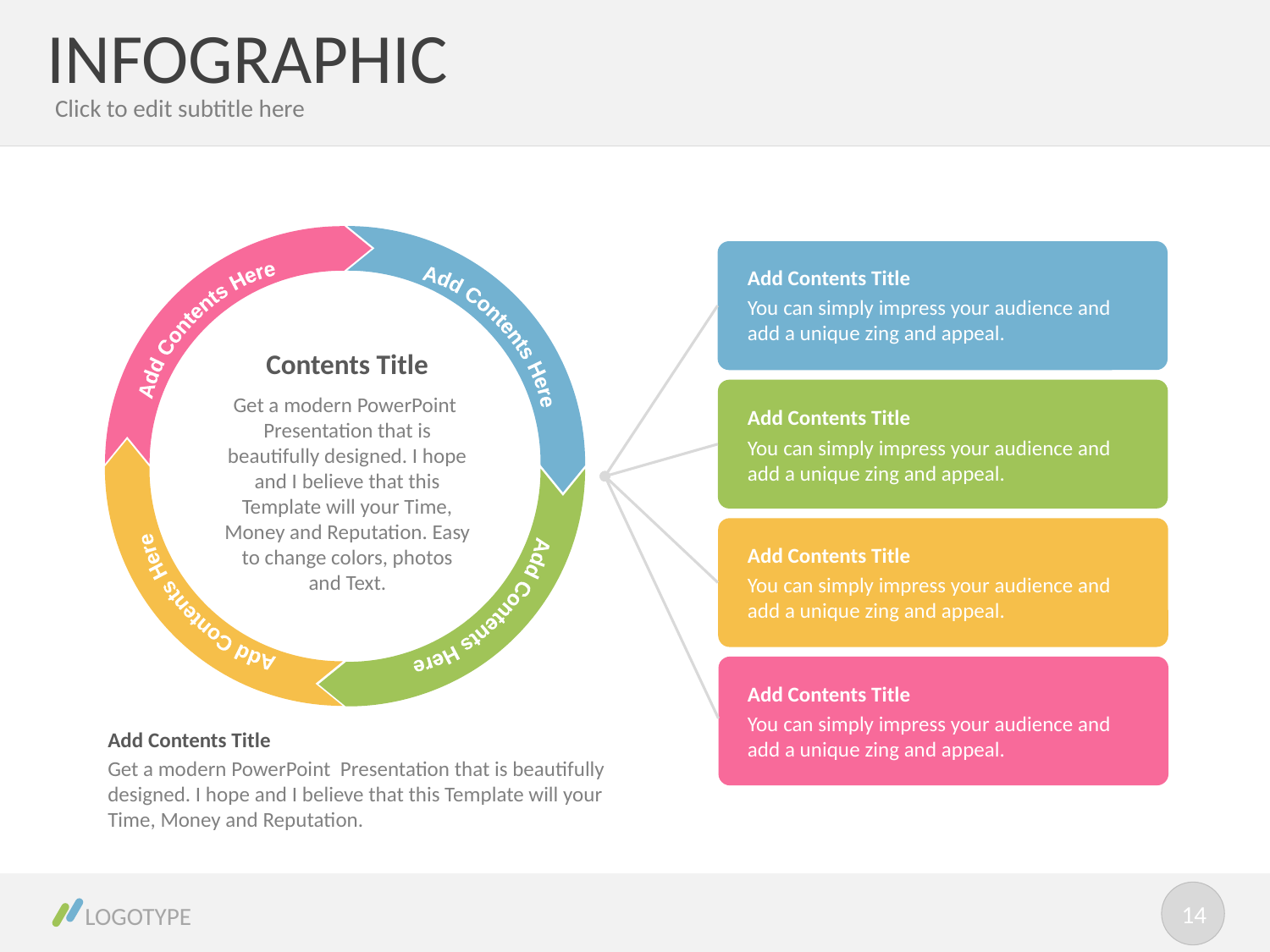

# INFOGRAPHIC
Click to edit subtitle here

Add Contents Here
Add Contents Here
Contents Title
Get a modern PowerPoint  Presentation that is beautifully designed. I hope and I believe that this Template will your Time, Money and Reputation. Easy to change colors, photos and Text.
Add Contents Here
Add Contents Here

Add Contents Title
You can simply impress your audience and add a unique zing and appeal.

Add Contents Title
You can simply impress your audience and add a unique zing and appeal.

Add Contents Title
You can simply impress your audience and add a unique zing and appeal.

Add Contents Title
You can simply impress your audience and add a unique zing and appeal.
Add Contents Title
Get a modern PowerPoint  Presentation that is beautifully designed. I hope and I believe that this Template will your Time, Money and Reputation.